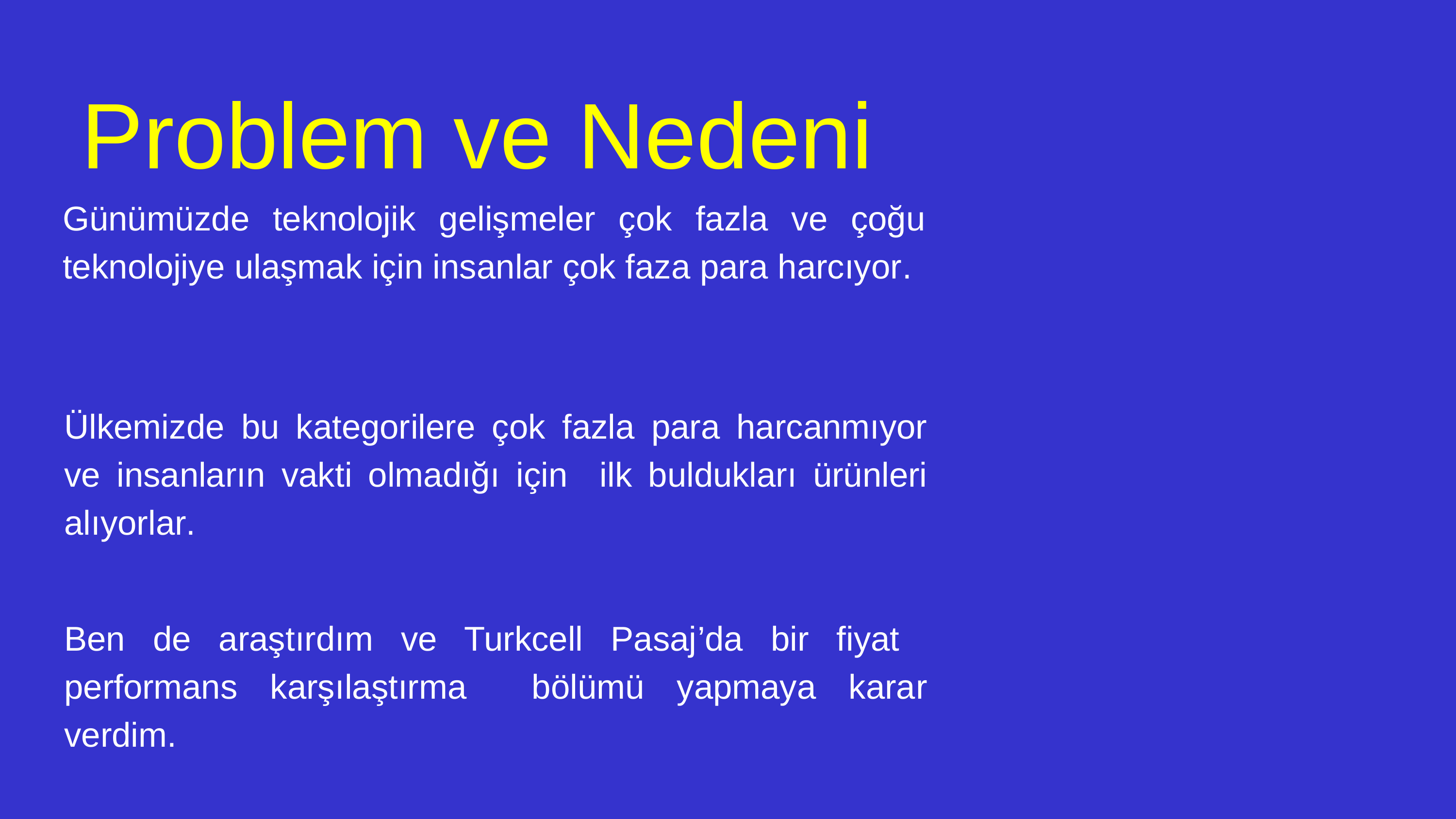

Problem ve Nedeni
Günümüzde teknolojik gelişmeler çok fazla ve çoğu teknolojiye ulaşmak için insanlar çok faza para harcıyor.
Ülkemizde bu kategorilere çok fazla para harcanmıyor ve insanların vakti olmadığı için  ilk buldukları ürünleri alıyorlar.
Ben de araştırdım ve Turkcell Pasaj’da bir fiyat  performans karşılaştırma  bölümü yapmaya karar verdim.